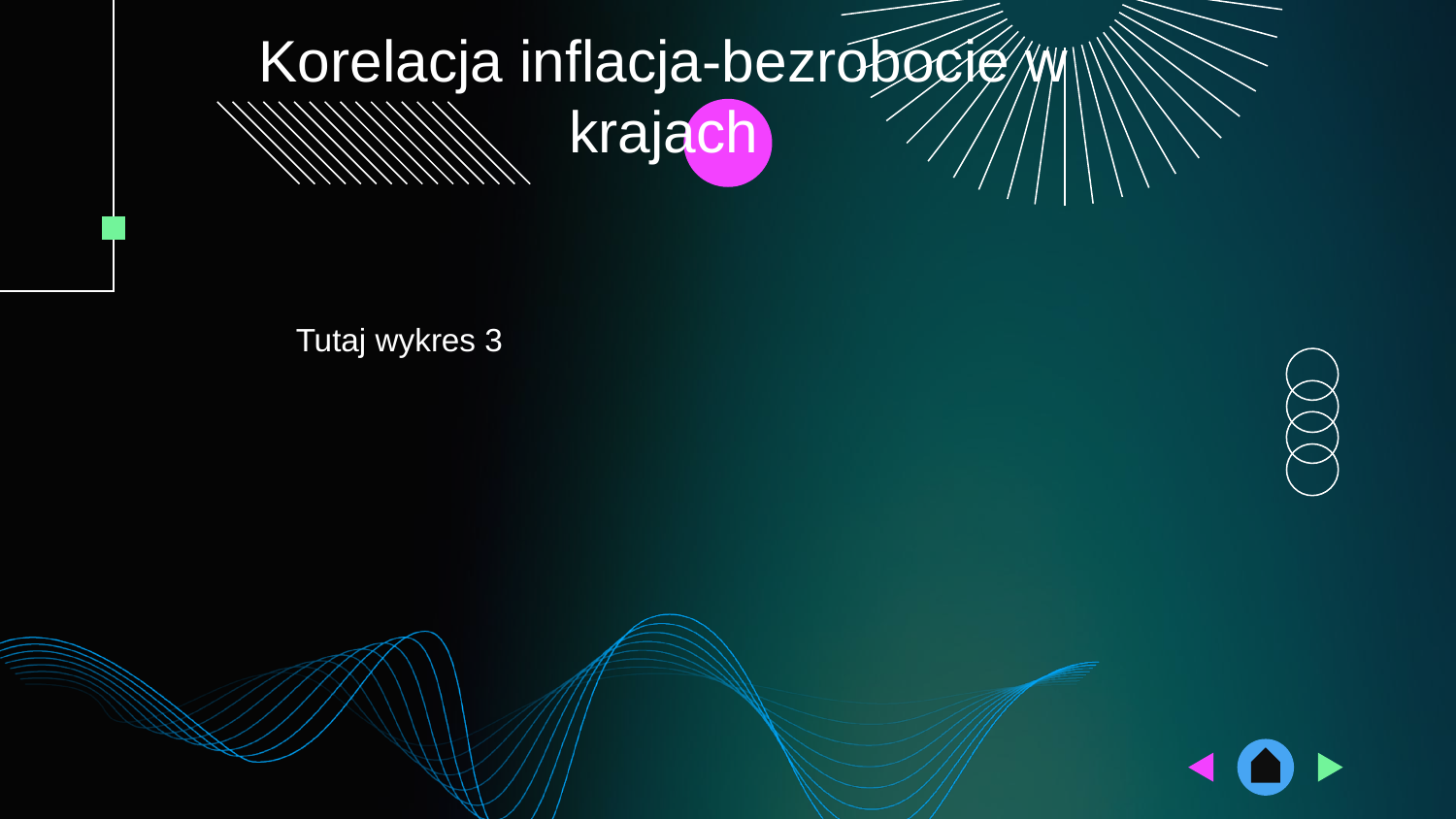

# Korelacja inflacja-bezrobocie w krajach
Tutaj wykres 3